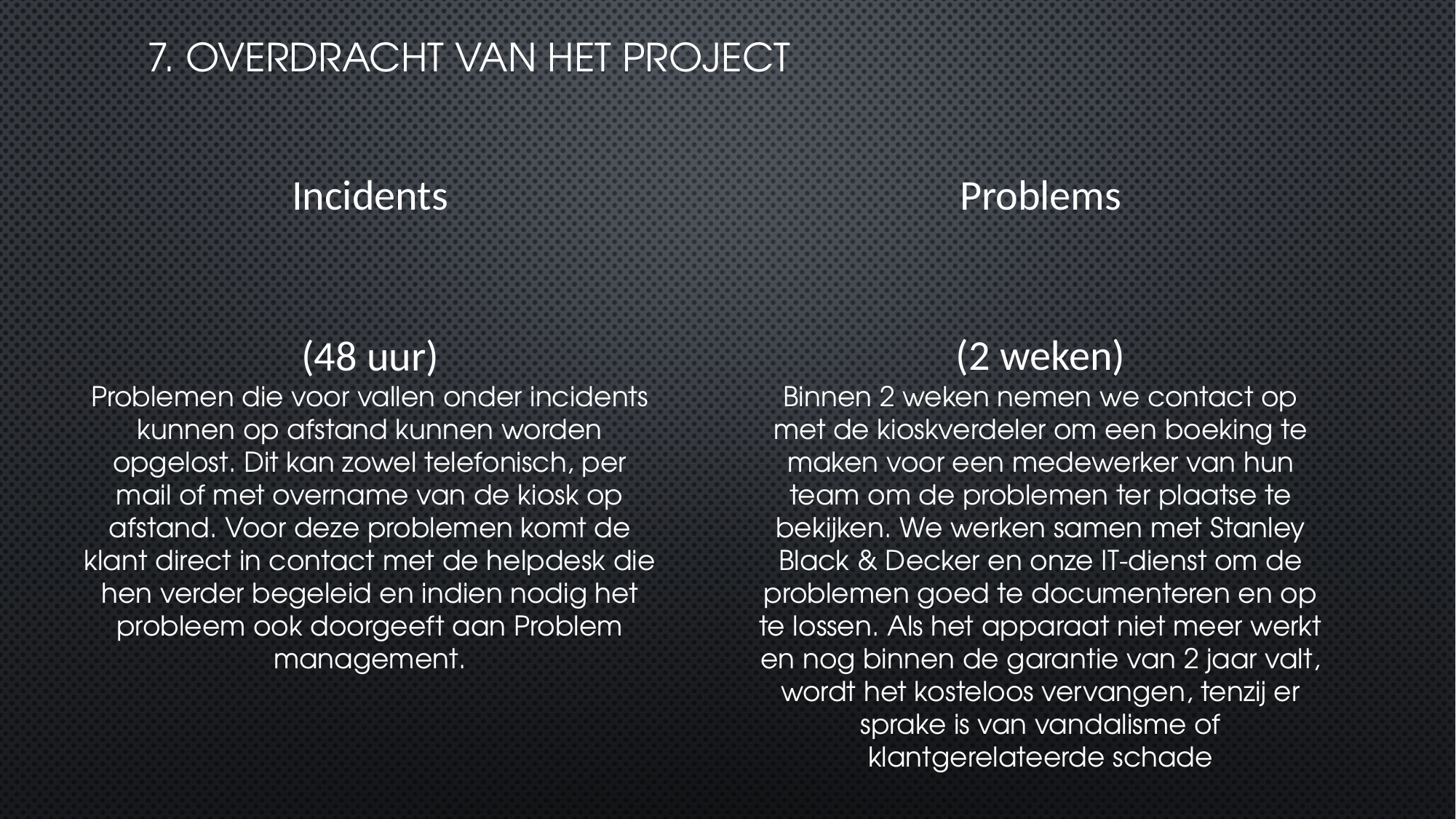

# 7. Overdracht van het project
Problems
Incidents
(2 weken)
Binnen 2 weken nemen we contact op met de kioskverdeler om een ​​boeking te maken voor een medewerker van hun team om de problemen ter plaatse te bekijken. We werken samen met Stanley Black & Decker en onze IT-dienst om de problemen goed te documenteren en op te lossen. Als het apparaat niet meer werkt en nog binnen de garantie van 2 jaar valt, wordt het kosteloos vervangen, tenzij er sprake is van vandalisme of klantgerelateerde schade
(48 uur)
Problemen die voor vallen onder incidents kunnen op afstand kunnen worden opgelost. Dit kan zowel telefonisch, per mail of met overname van de kiosk op afstand. Voor deze problemen komt de klant direct in contact met de helpdesk die hen verder begeleid en indien nodig het probleem ook doorgeeft aan Problem management.